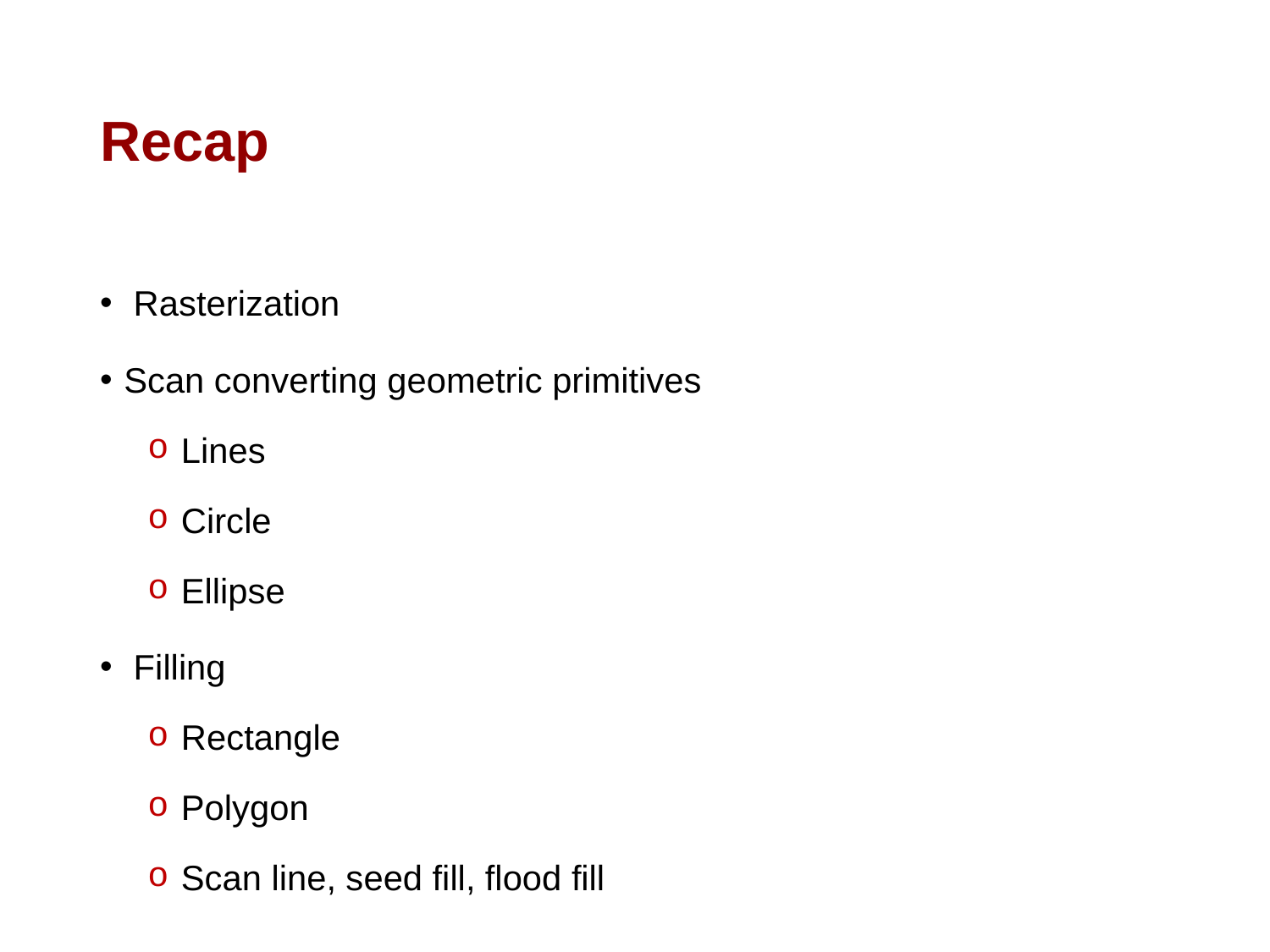

# Recap
 Rasterization
Scan converting geometric primitives
 Lines
 Circle
 Ellipse
 Filling
 Rectangle
 Polygon
 Scan line, seed fill, flood fill